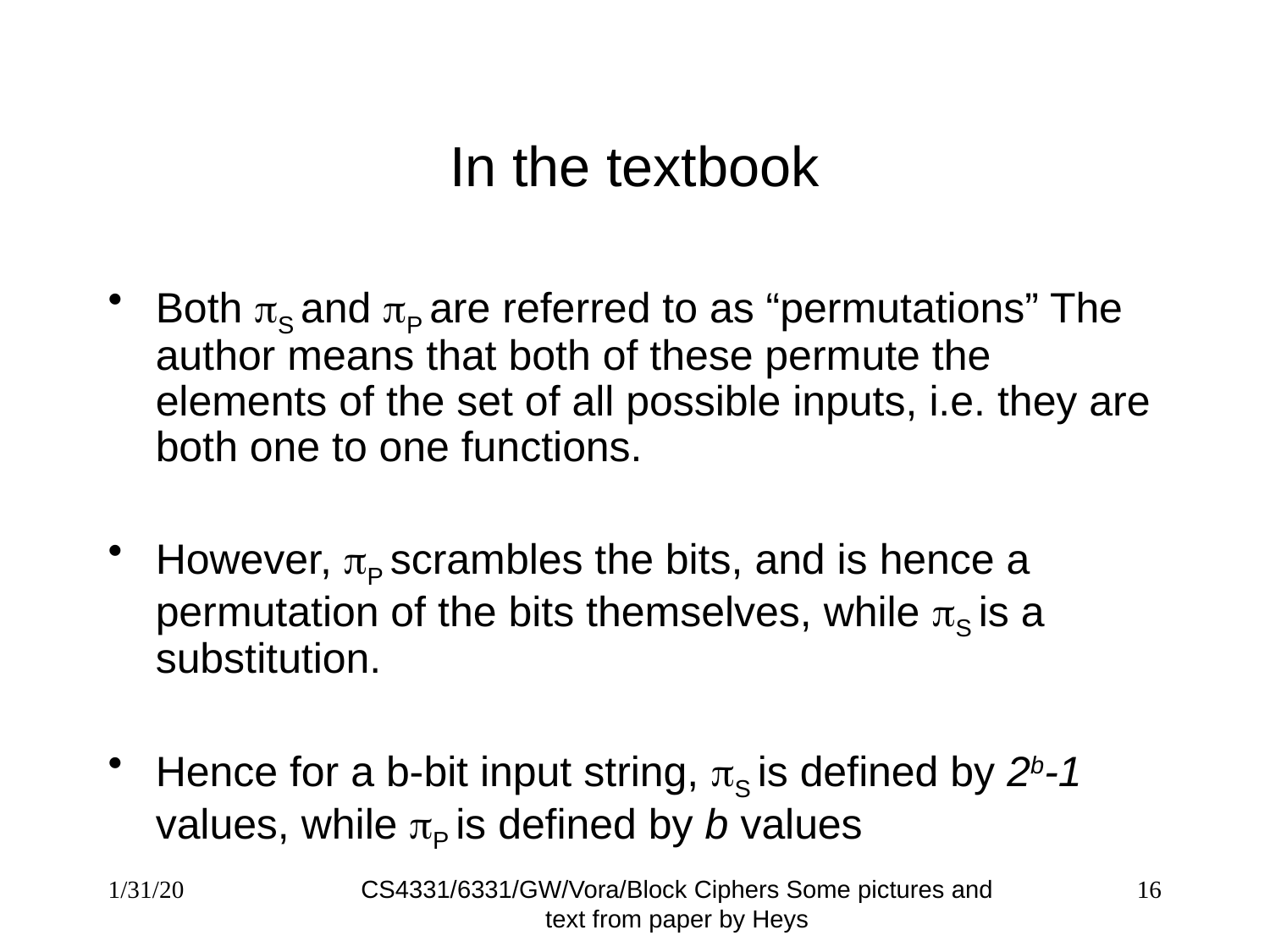

# In the textbook
Both πS and πP are referred to as “permutations” The author means that both of these permute the elements of the set of all possible inputs, i.e. they are both one to one functions.

However, πP scrambles the bits, and is hence a permutation of the bits themselves, while πS is a substitution.

Hence for a b-bit input string, πS is defined by 2b-1 values, while πP is defined by b values

CS4331/6331/GW/Vora/Block Ciphers Some pictures and text from paper by Heys
1/31/20
16